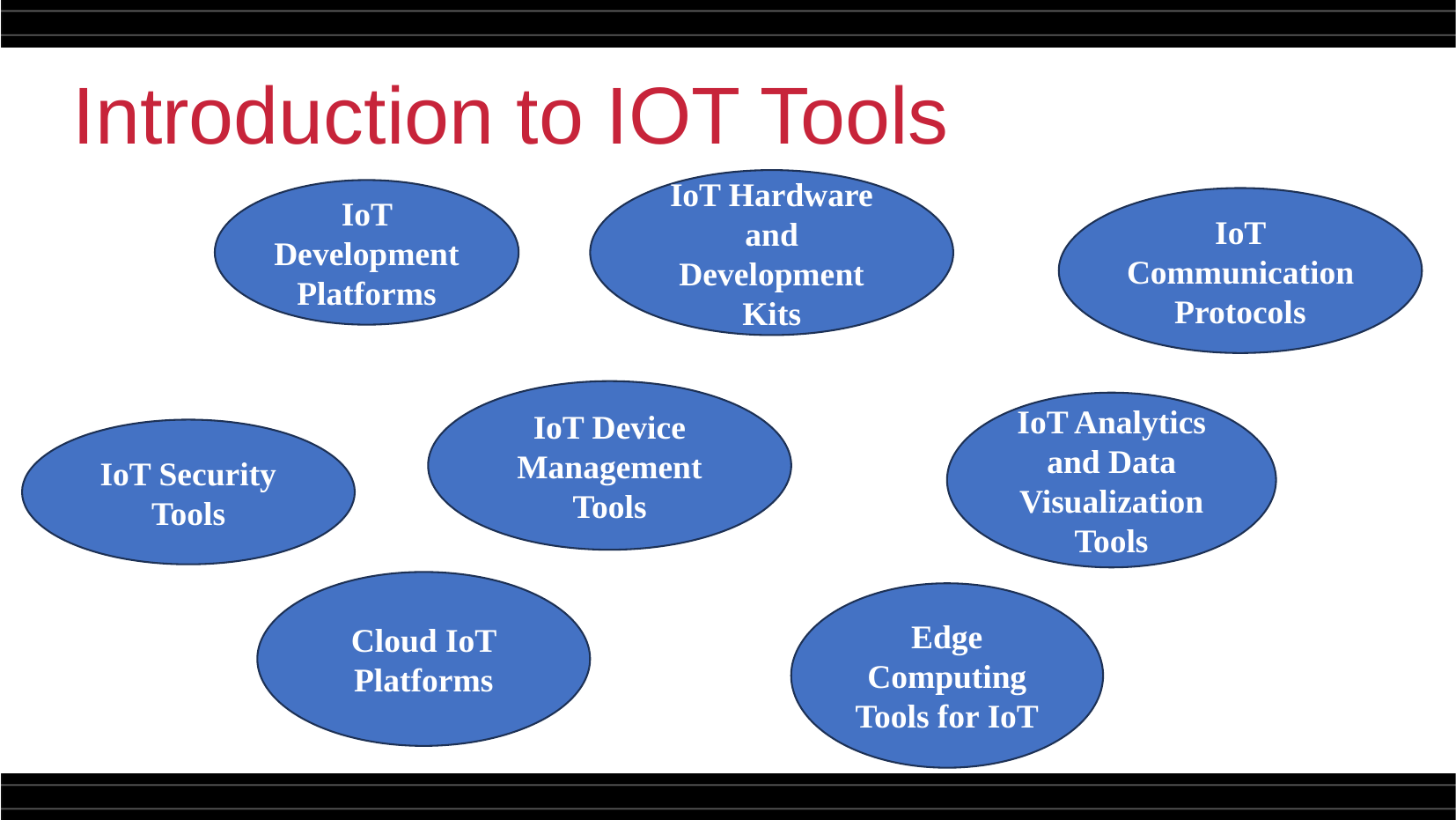

Introduction to IOT Tools
IoT Hardware and Development Kits
IoT Development Platforms
IoT Communication Protocols
IoT Device Management Tools
IoT Analytics and Data Visualization Tools
IoT Security Tools
Cloud IoT Platforms
Edge Computing Tools for IoT